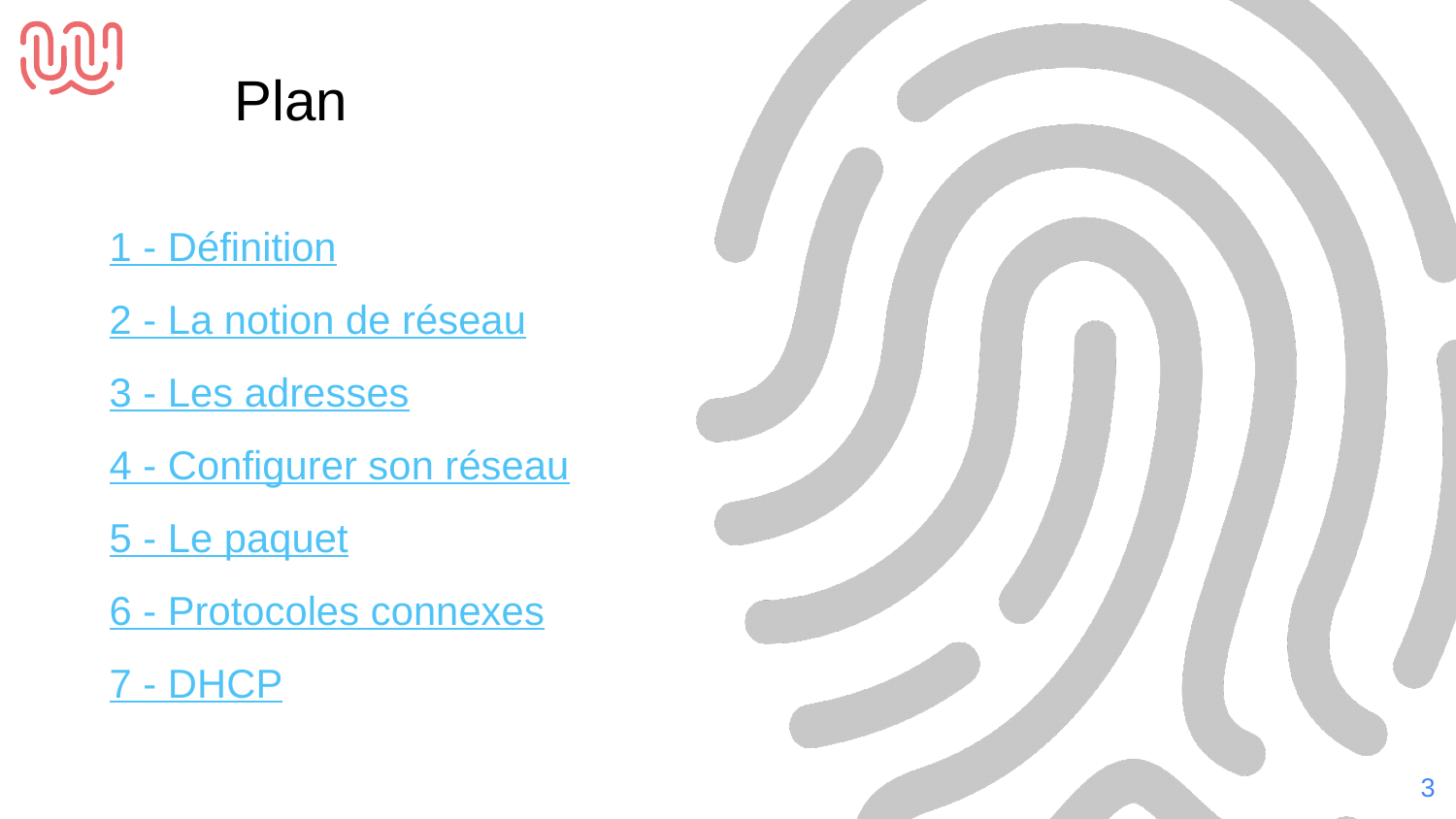

Plan
1 - Définition
2 - La notion de réseau
3 - Les adresses
4 - Configurer son réseau
5 - Le paquet
6 - Protocoles connexes
7 - DHCP
3